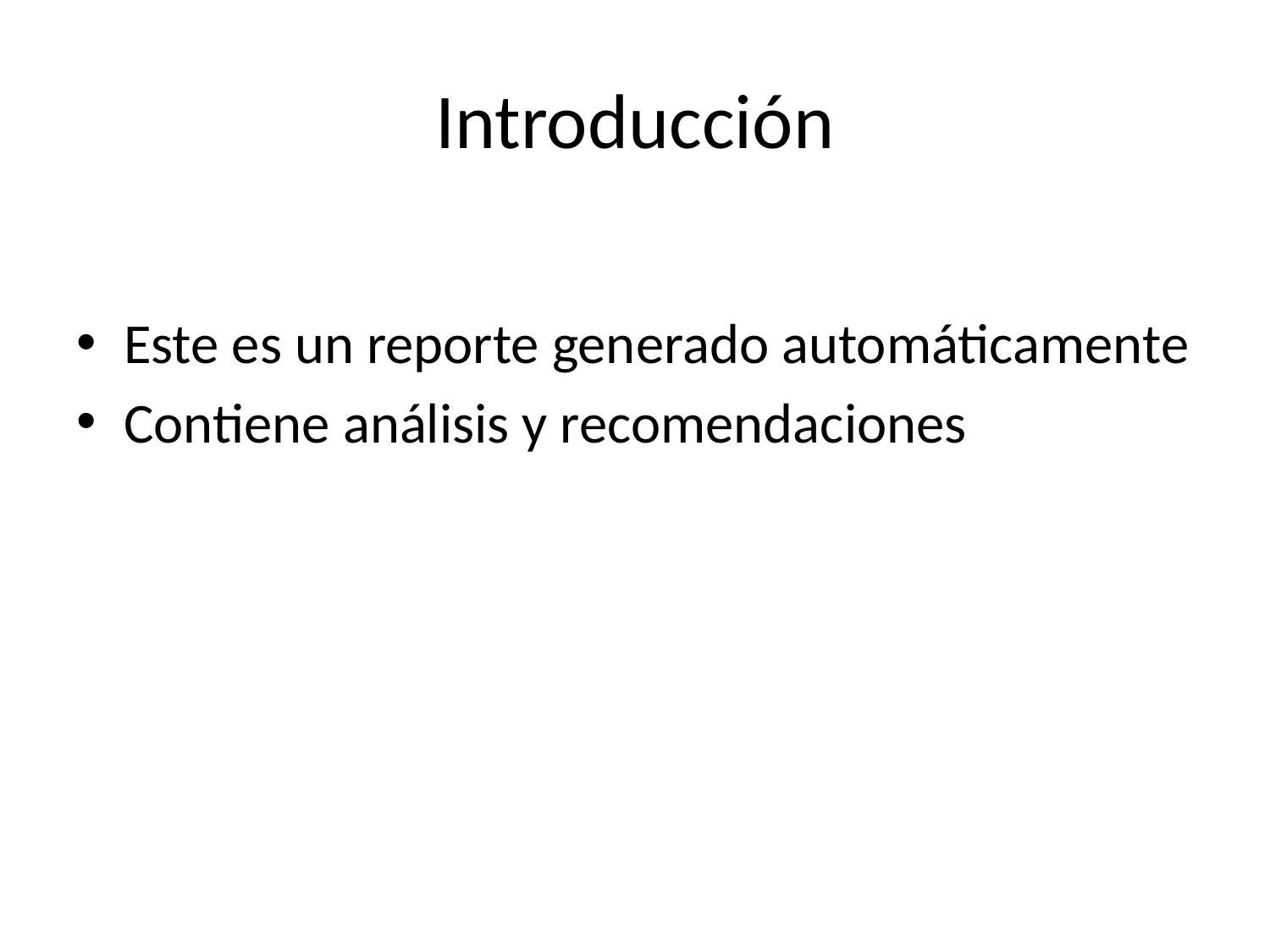

# Introducción

Este es un reporte generado automáticamente
Contiene análisis y recomendaciones